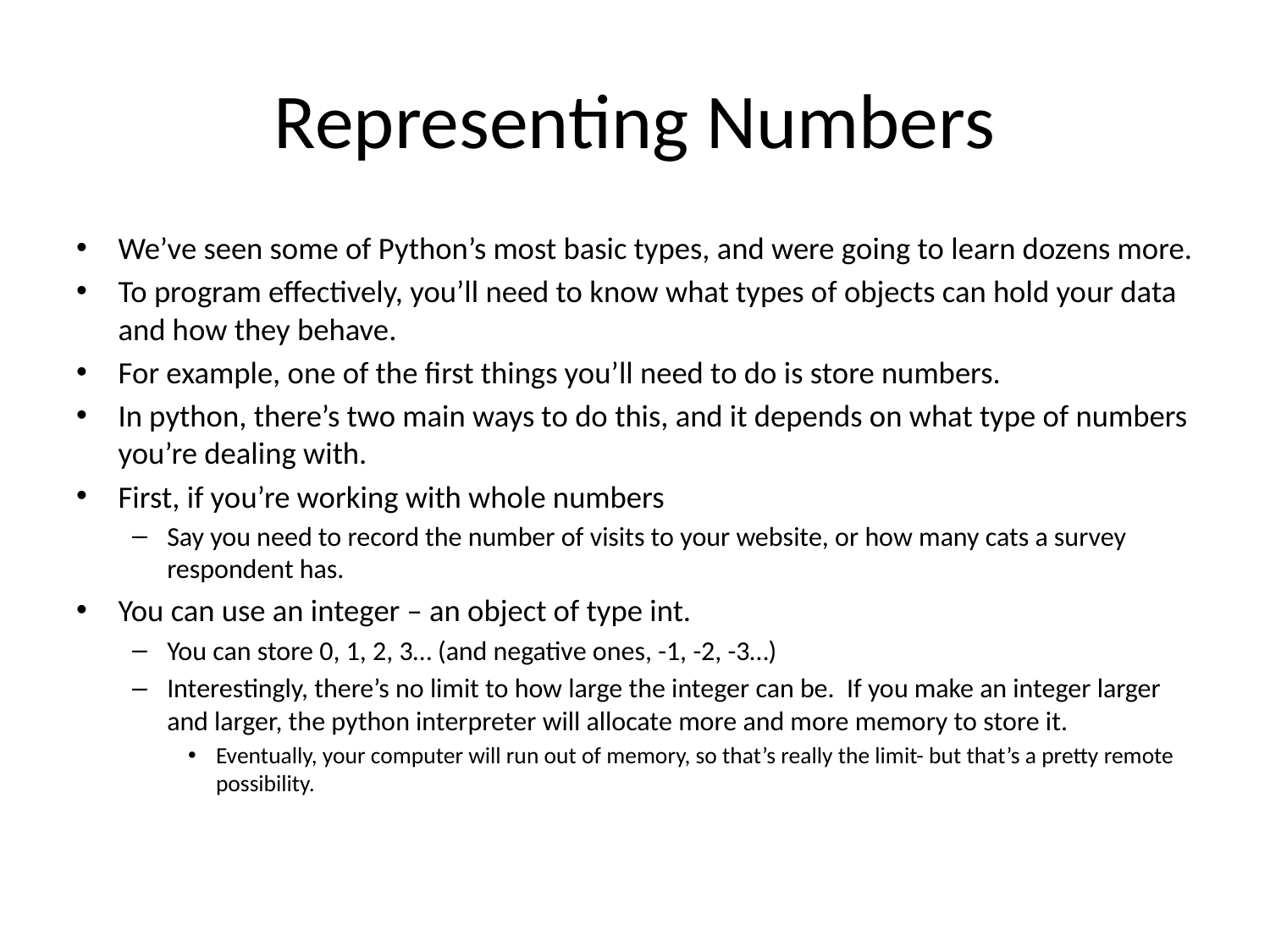

# Representing Numbers
We’ve seen some of Python’s most basic types, and were going to learn dozens more.
To program effectively, you’ll need to know what types of objects can hold your data and how they behave.
For example, one of the first things you’ll need to do is store numbers.
In python, there’s two main ways to do this, and it depends on what type of numbers you’re dealing with.
First, if you’re working with whole numbers
Say you need to record the number of visits to your website, or how many cats a survey respondent has.
You can use an integer – an object of type int.
You can store 0, 1, 2, 3… (and negative ones, -1, -2, -3…)
Interestingly, there’s no limit to how large the integer can be.  If you make an integer larger and larger, the python interpreter will allocate more and more memory to store it.
Eventually, your computer will run out of memory, so that’s really the limit- but that’s a pretty remote possibility.